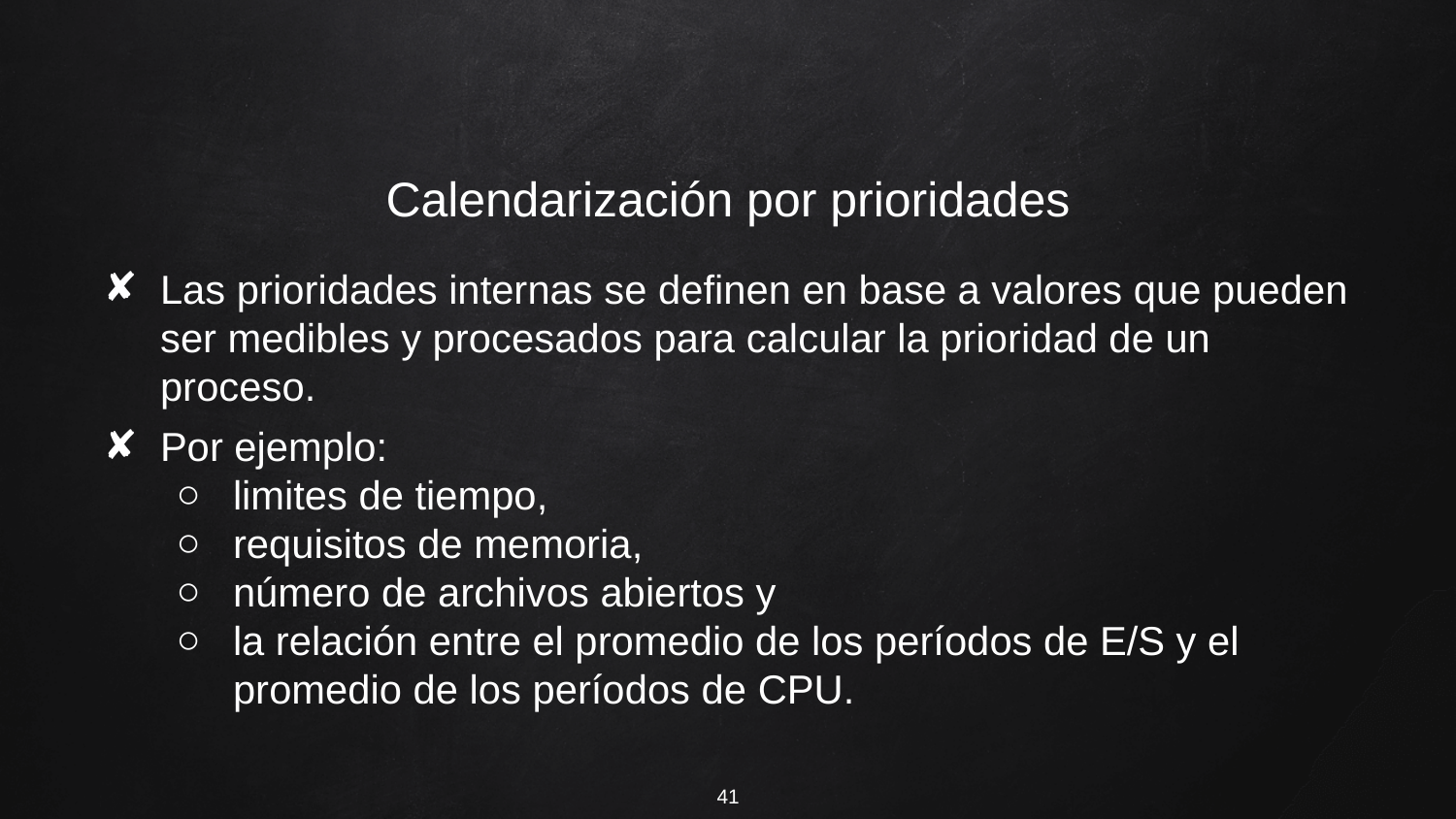

# Calendarización por prioridades
Las prioridades internas se definen en base a valores que pueden ser medibles y procesados para calcular la prioridad de un proceso.
Por ejemplo:
limites de tiempo,
requisitos de memoria,
número de archivos abiertos y
la relación entre el promedio de los períodos de E/S y el promedio de los períodos de CPU.
41